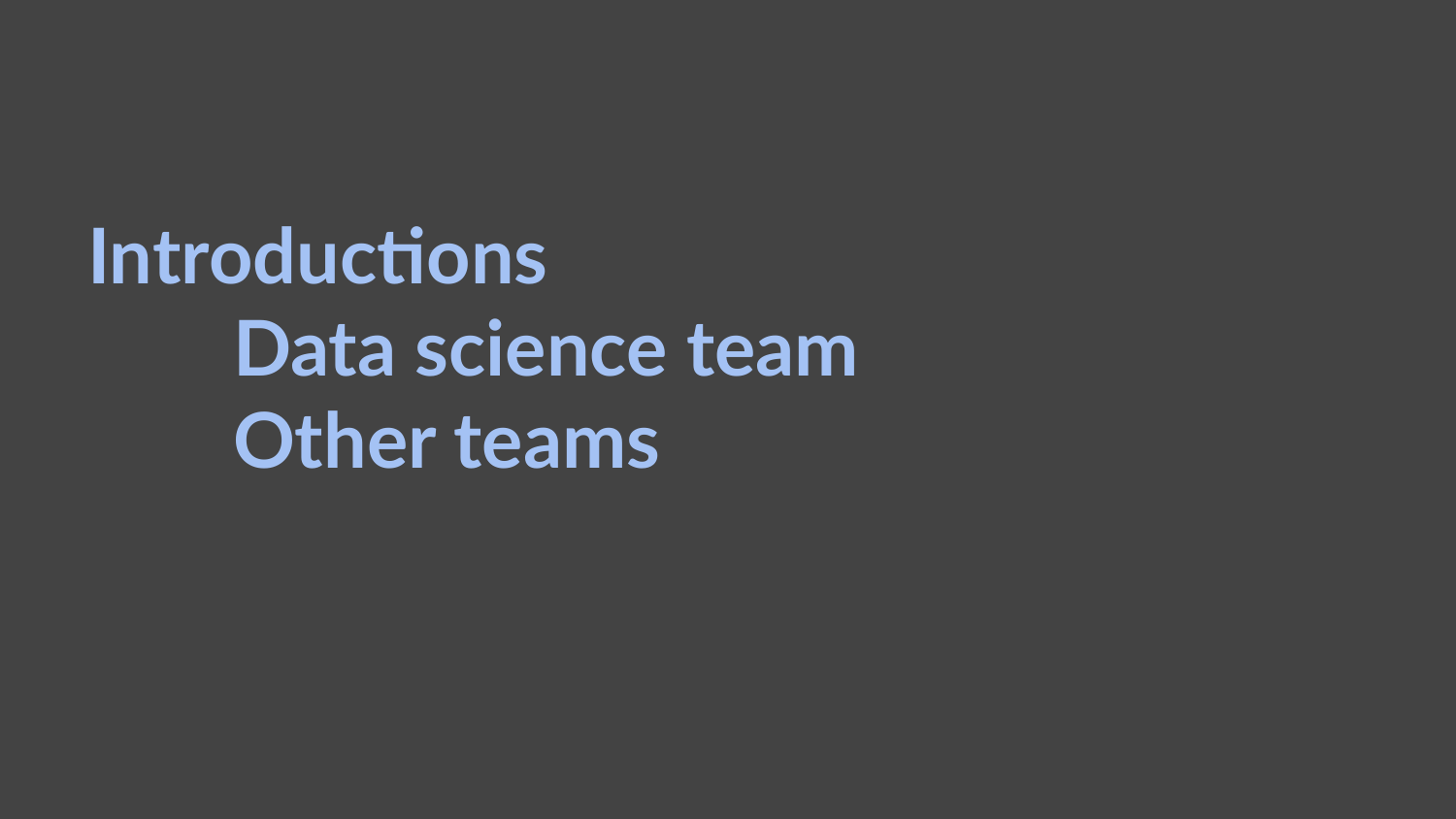

# Introductions
	Data science team
	Other teams